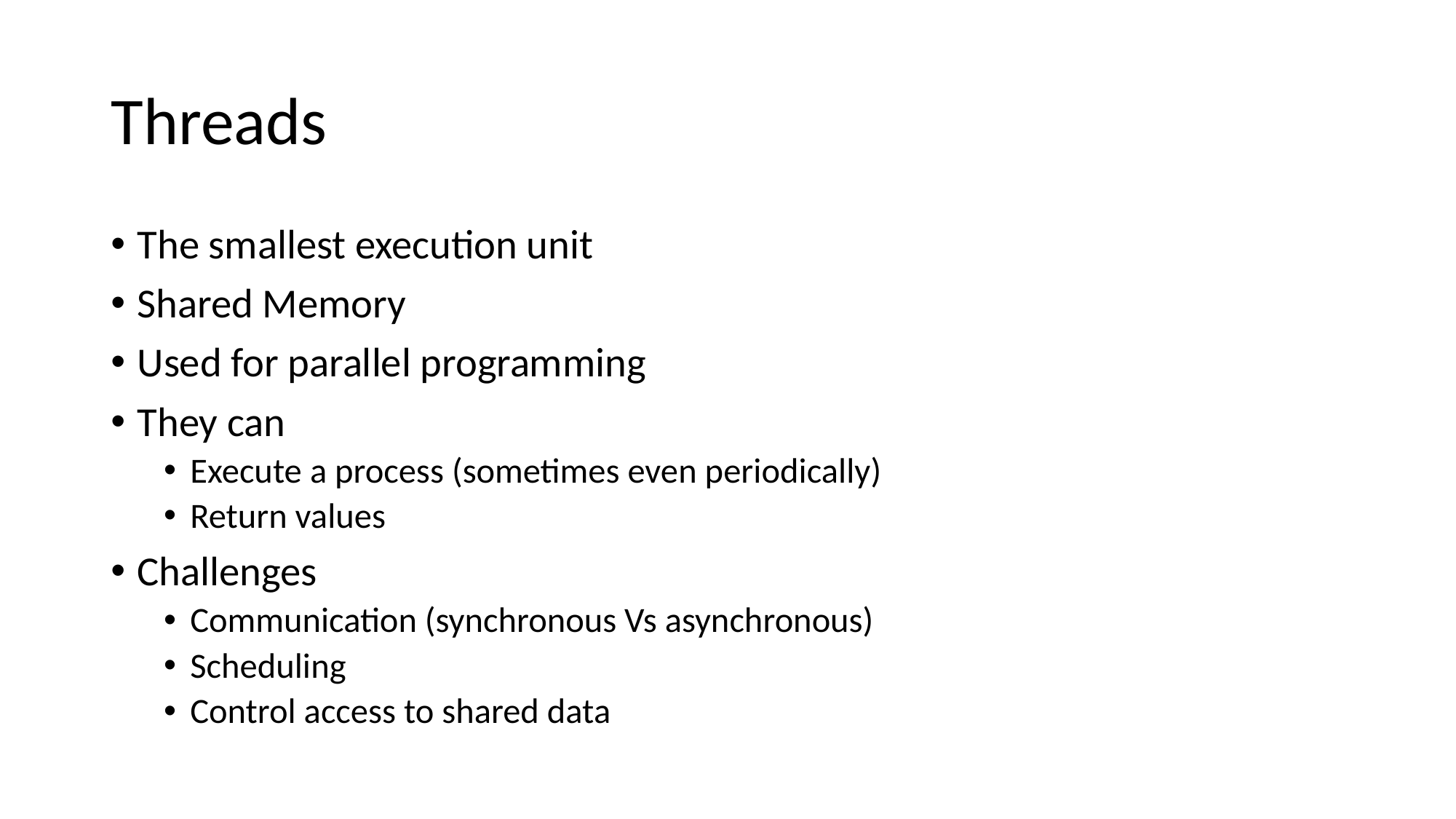

# Threads
The smallest execution unit
Shared Memory
Used for parallel programming
They can
Execute a process (sometimes even periodically)
Return values
Challenges
Communication (synchronous Vs asynchronous)
Scheduling
Control access to shared data